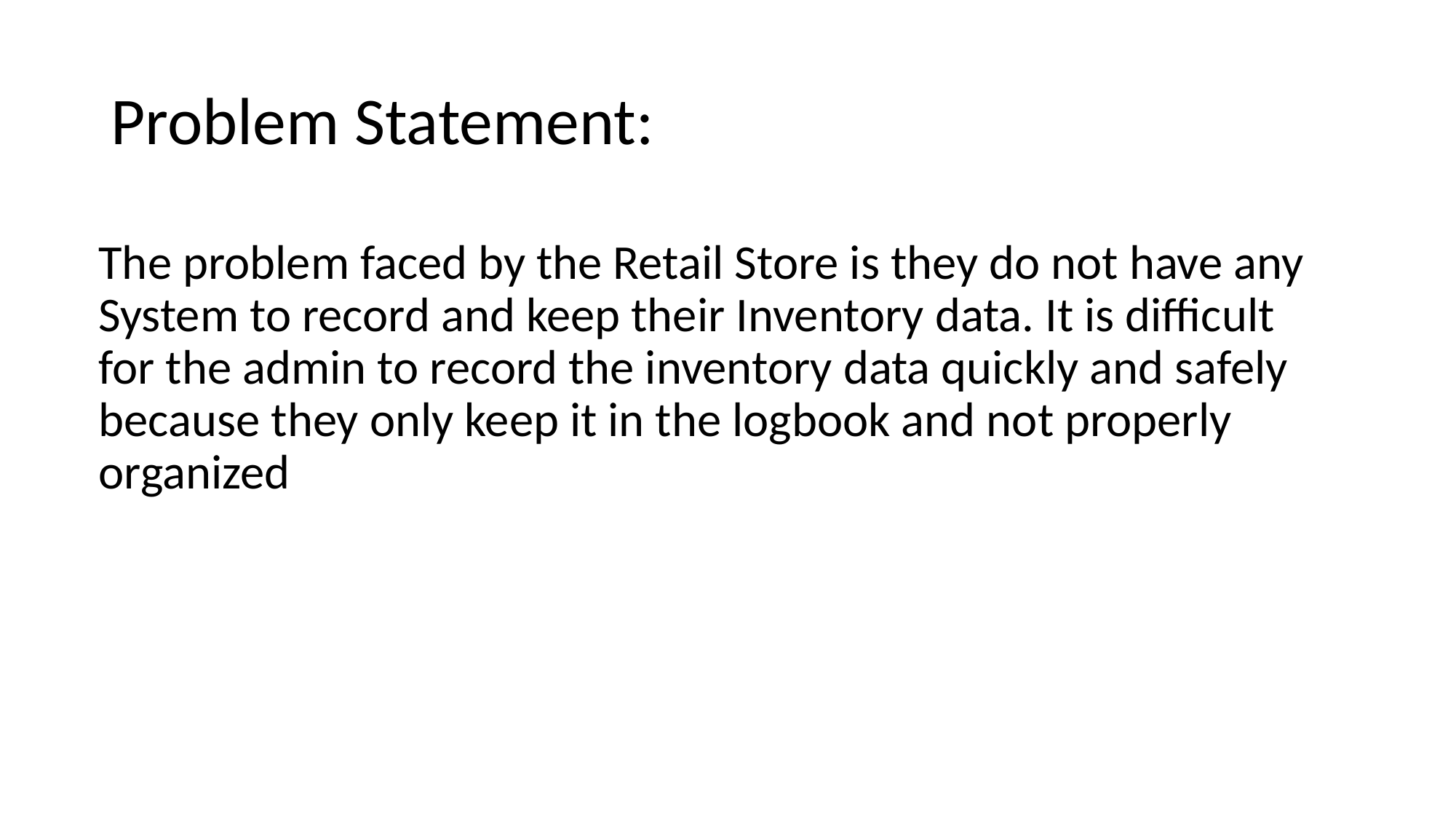

# Problem Statement:
The problem faced by the Retail Store is they do not have any System to record and keep their Inventory data. It is difficult for the admin to record the inventory data quickly and safely because they only keep it in the logbook and not properly organized